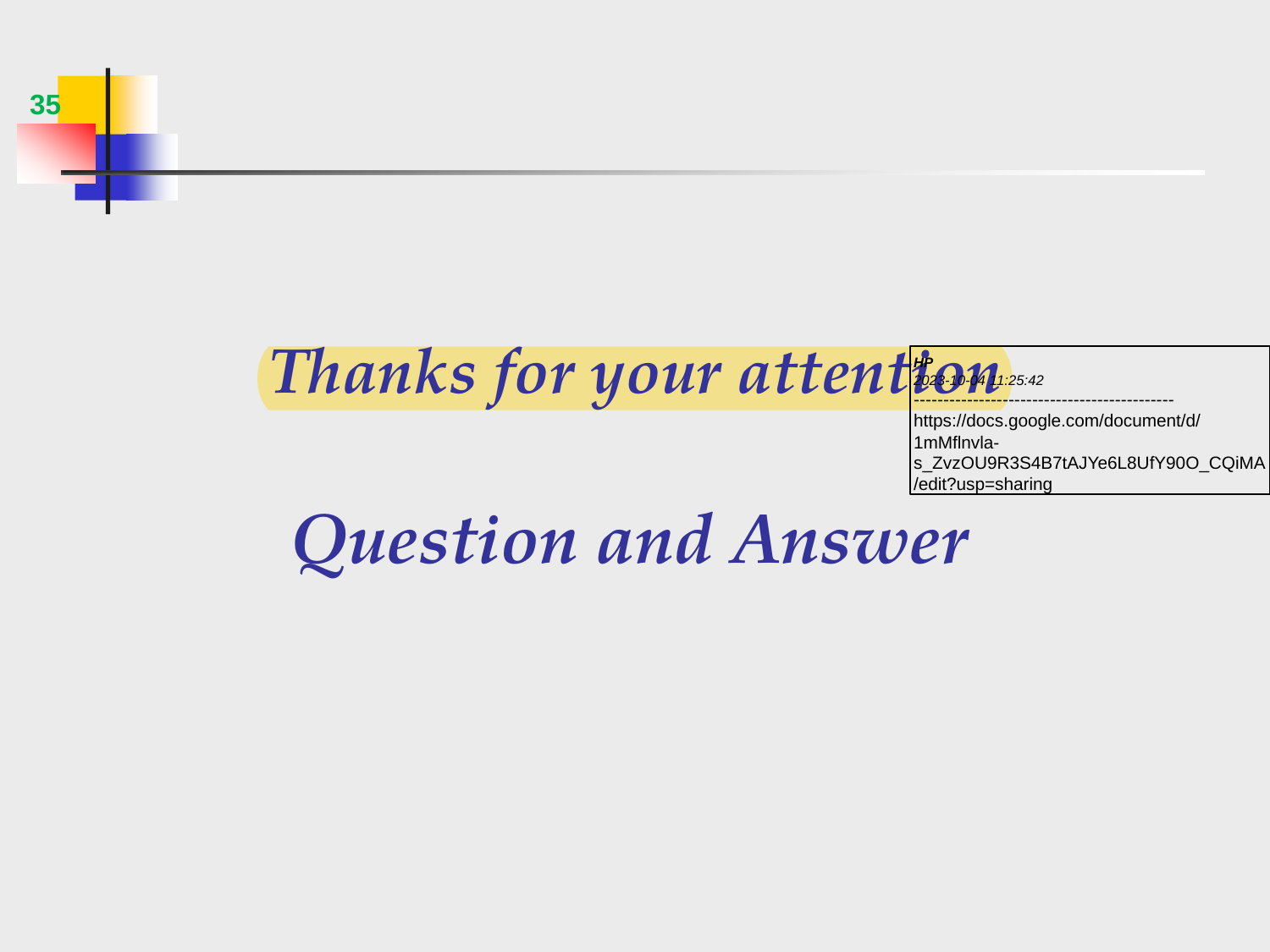

35
# Thanks for your attention
HP
2023-10-04 11:25:42
--------------------------------------------
https://docs.google.com/document/d/1mMflnvla-s_ZvzOU9R3S4B7tAJYe6L8UfY90O_CQiMA/edit?usp=sharing
Question and Answer